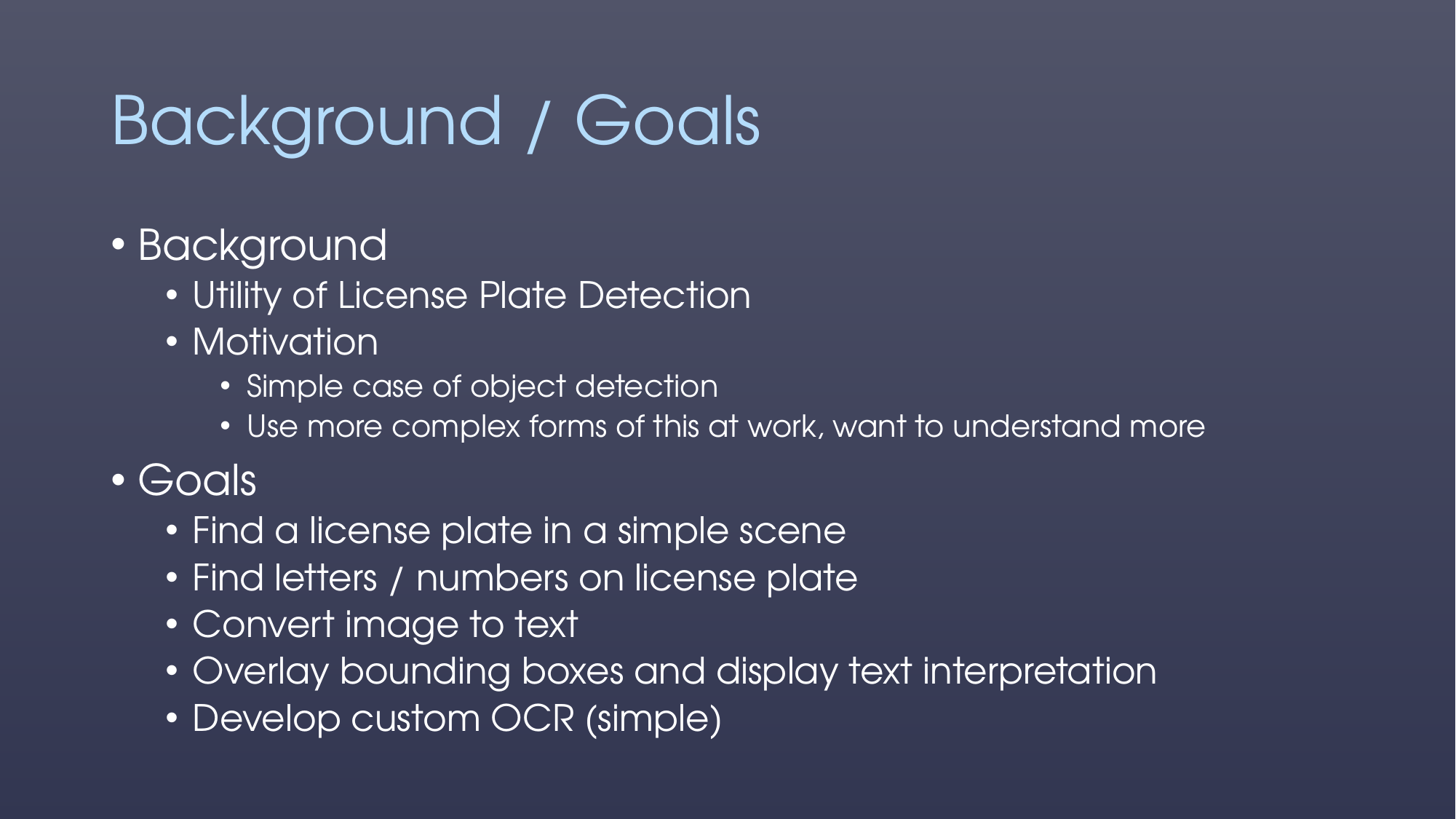

# Background / Goals
Background
Utility of License Plate Detection
Motivation
Simple case of object detection
Use more complex forms of this at work, want to understand more
Goals
Find a license plate in a simple scene
Find letters / numbers on license plate
Convert image to text
Overlay bounding boxes and display text interpretation
Develop custom OCR (simple)